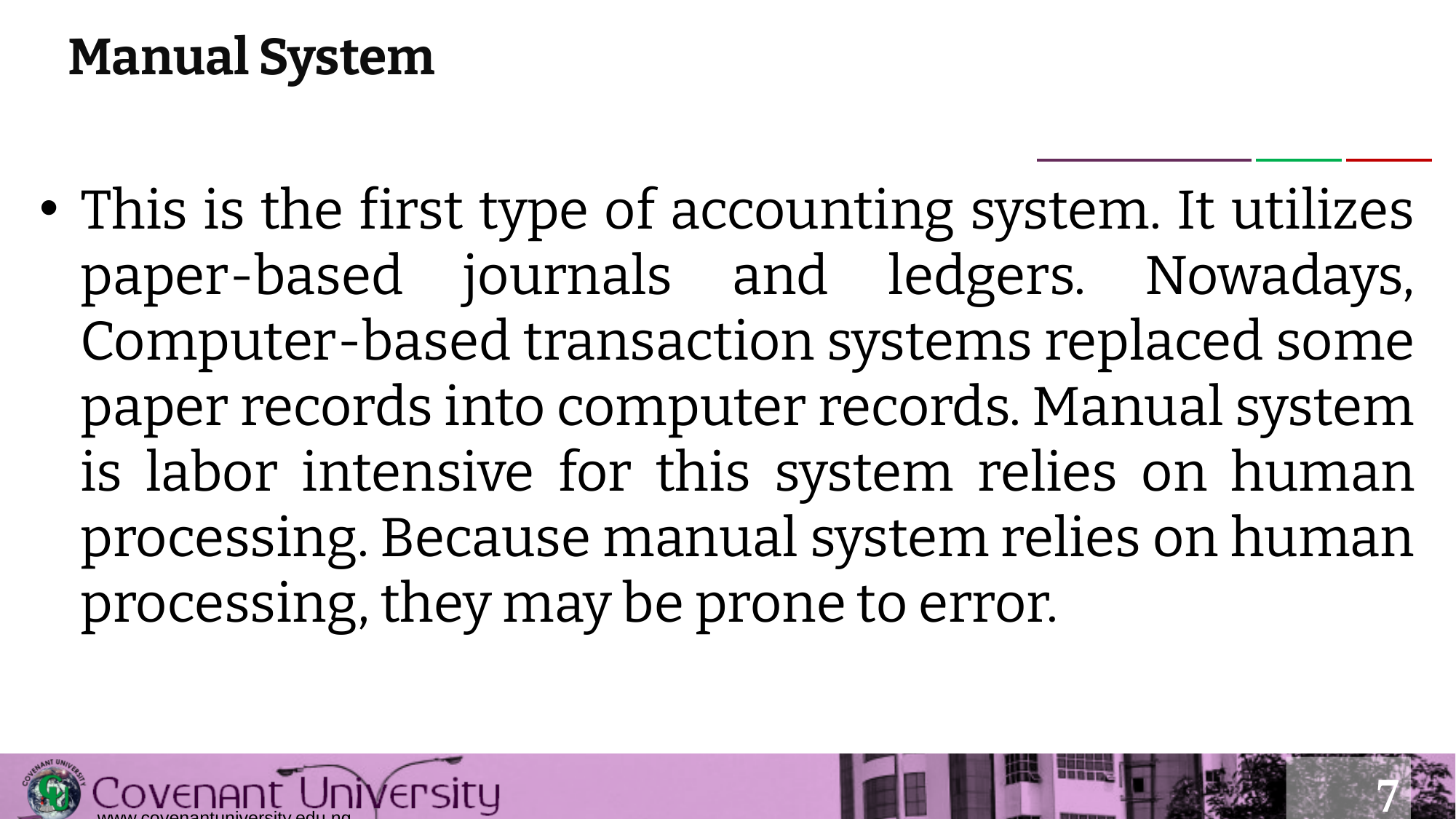

# Manual System
This is the first type of accounting system. It utilizes paper-based journals and ledgers. Nowadays, Computer-based transaction systems replaced some paper records into computer records. Manual system is labor intensive for this system relies on human processing. Because manual system relies on human processing, they may be prone to error.